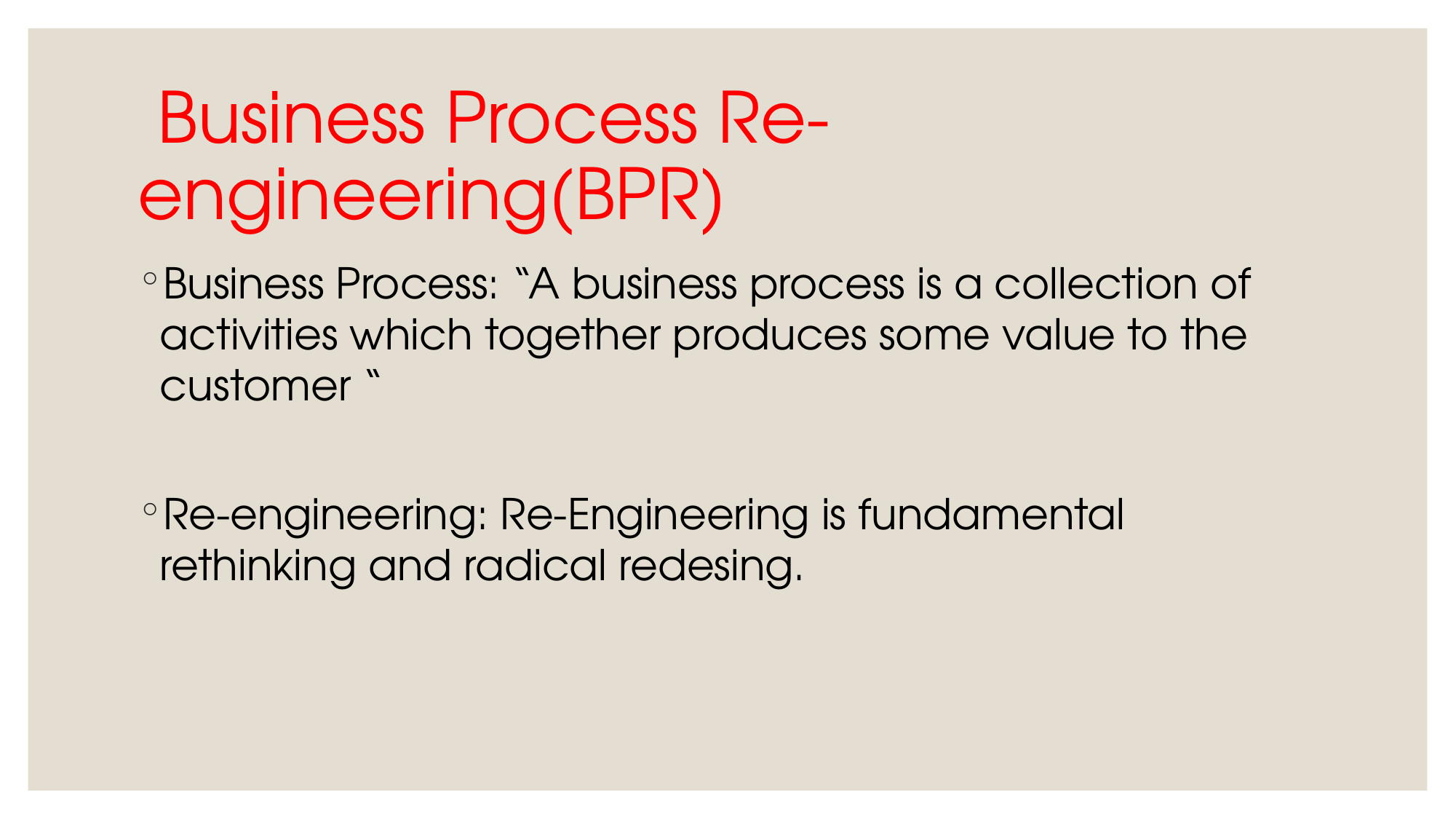

# Business Process Re-engineering(BPR)
Business Process: “A business process is a collection of activities which together produces some value to the customer “

Re-engineering: Re-Engineering is fundamental rethinking and radical redesing.